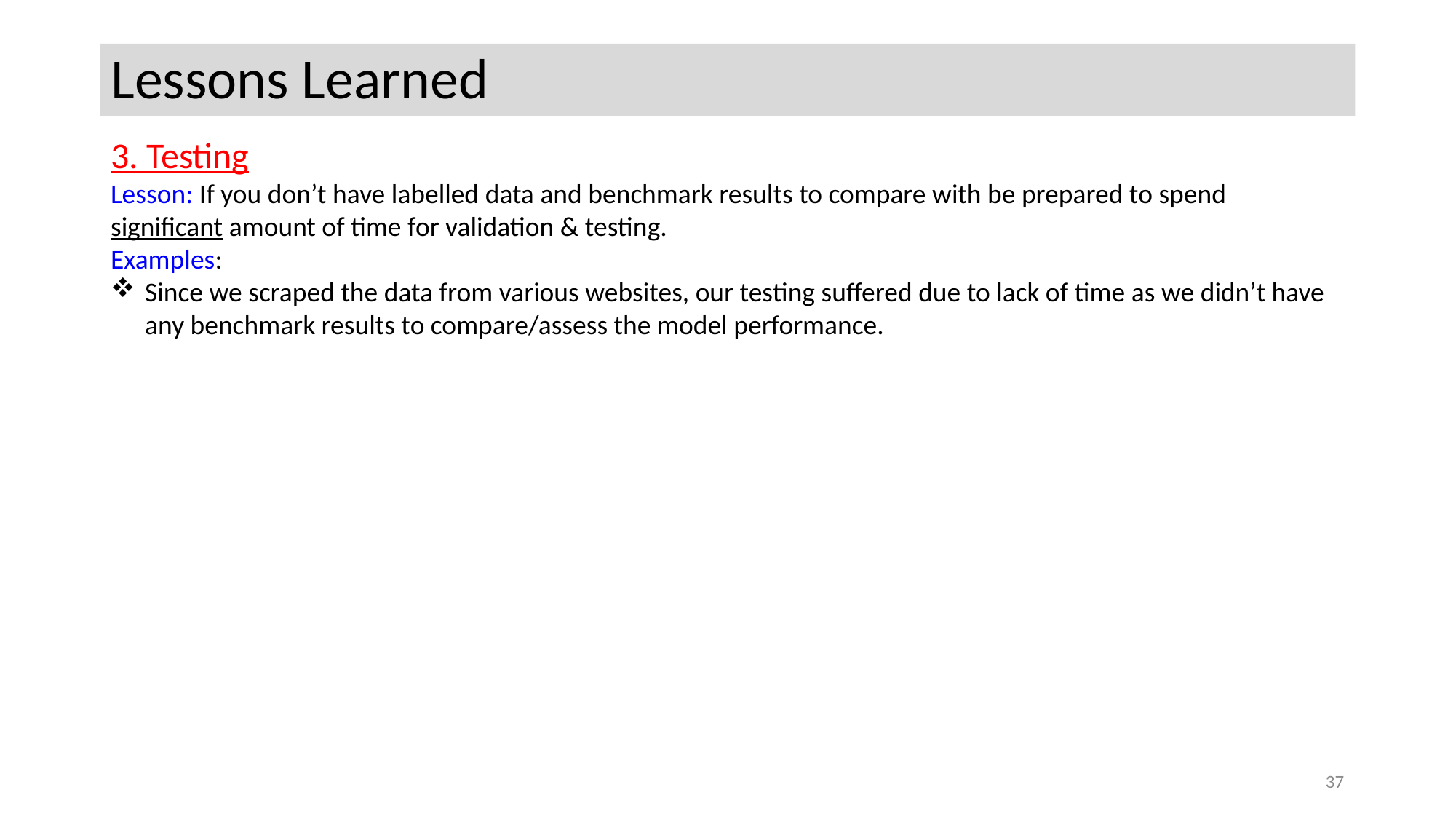

# Lessons Learned
3. Testing
Lesson: If you don’t have labelled data and benchmark results to compare with be prepared to spend significant amount of time for validation & testing.
Examples:
Since we scraped the data from various websites, our testing suffered due to lack of time as we didn’t have any benchmark results to compare/assess the model performance.
37